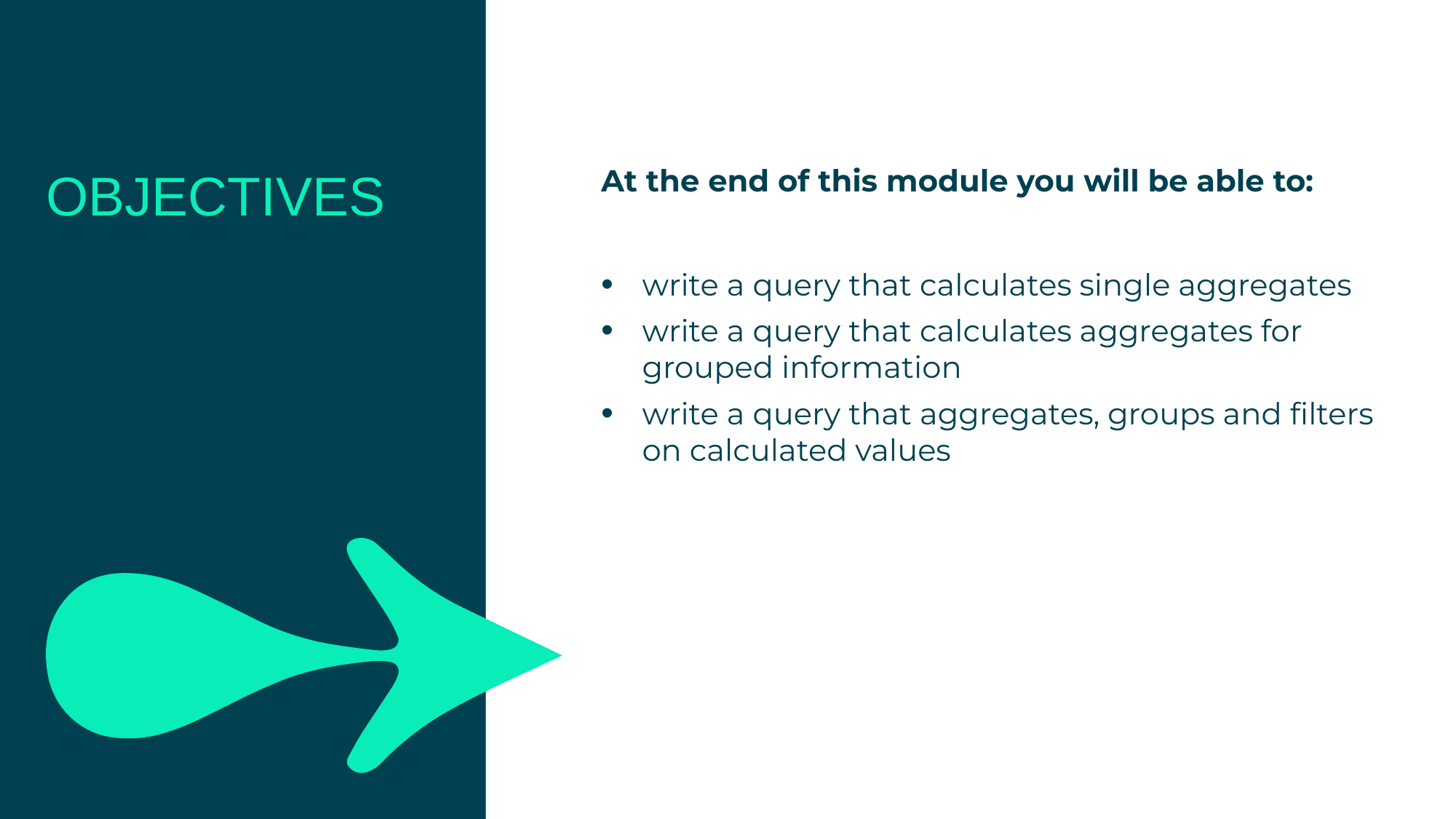

OBJECTIVES
At the end of this module you will be able to:

write a query that calculates single aggregates
write a query that calculates aggregates for grouped information
write a query that aggregates, groups and filters on calculated values